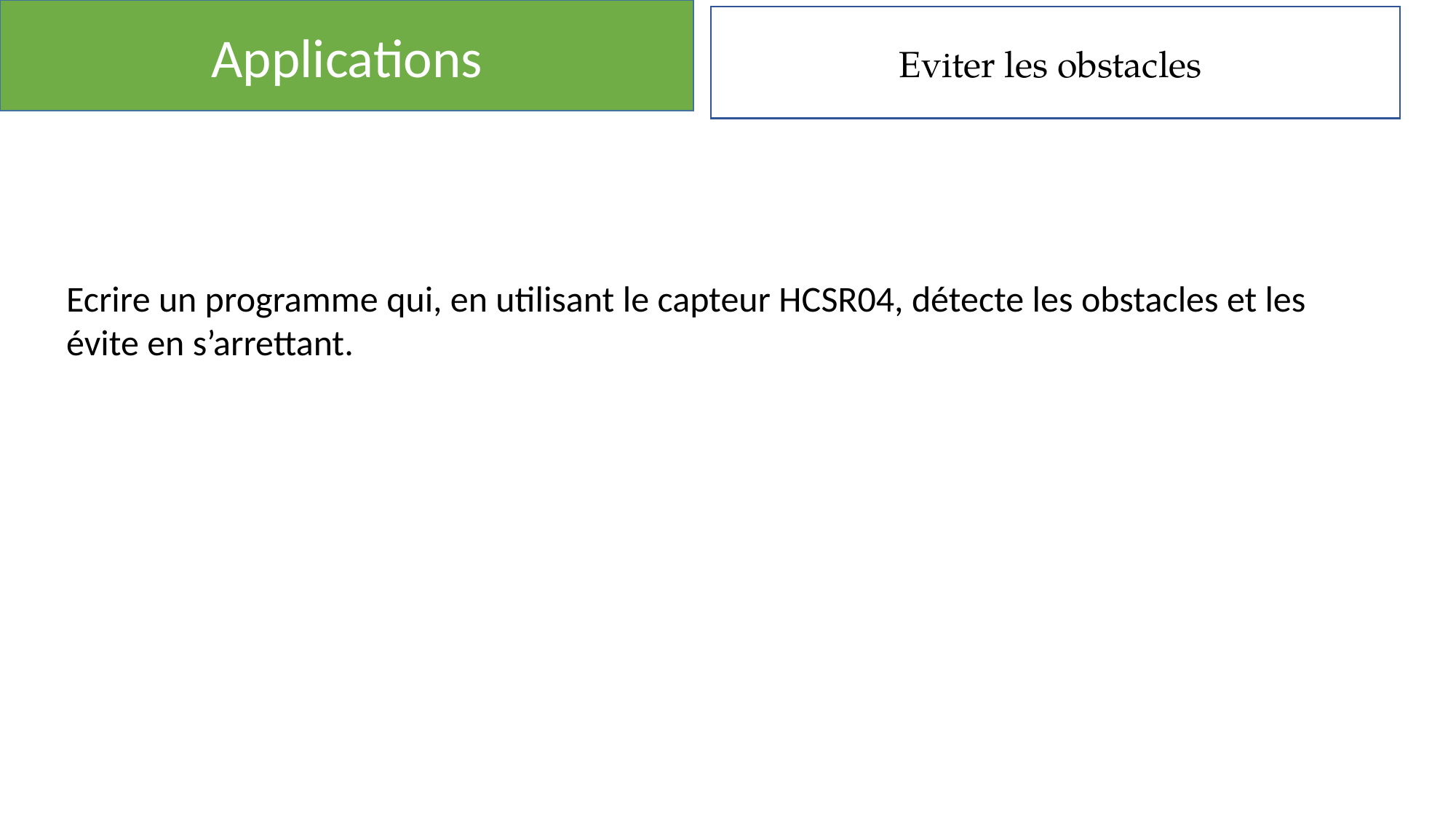

Applications
Eviter les obstacles
Ecrire un programme qui, en utilisant le capteur HCSR04, détecte les obstacles et les évite en s’arrettant.